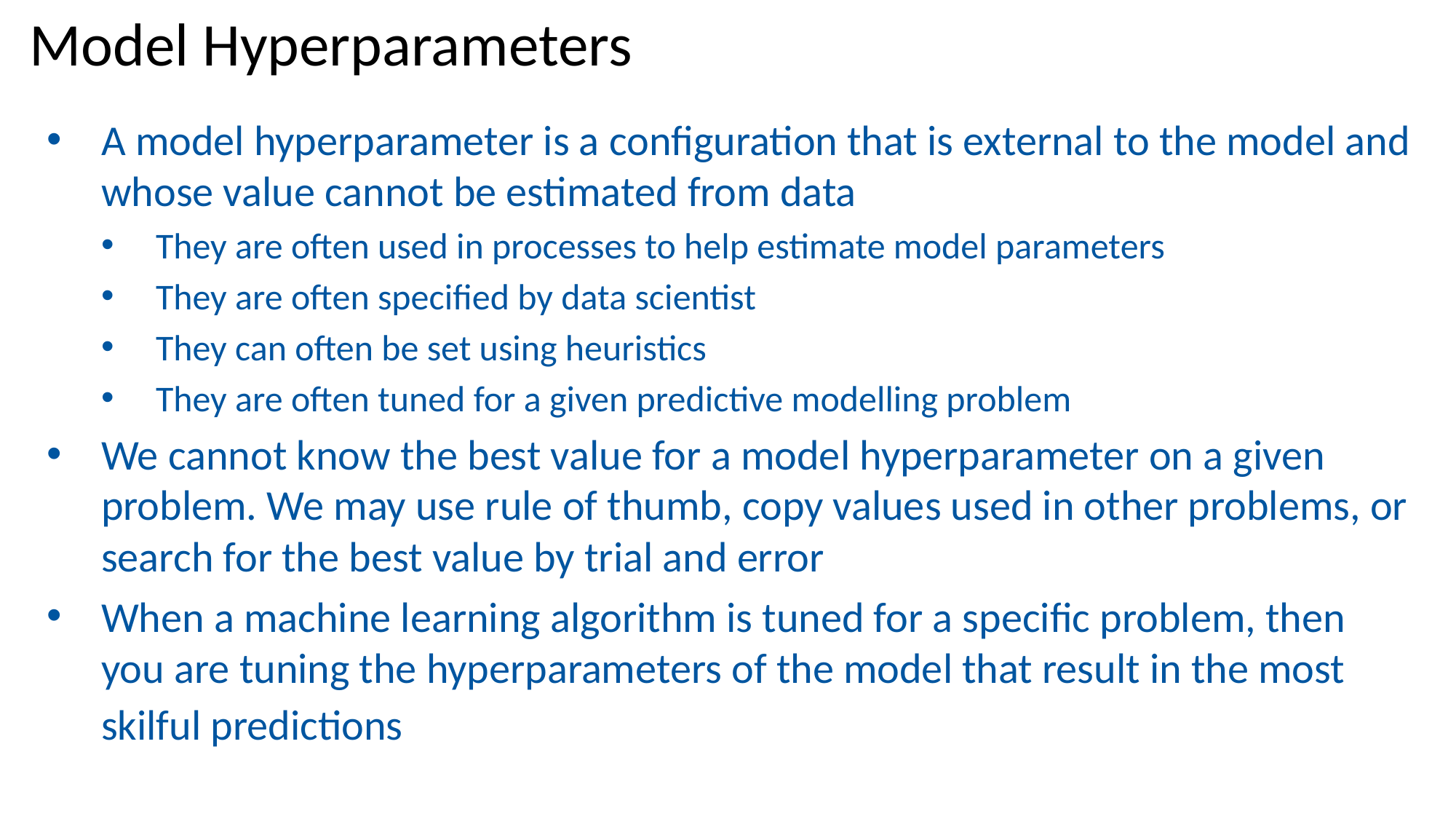

Model Hyperparameters
A model hyperparameter is a configuration that is external to the model and whose value cannot be estimated from data
They are often used in processes to help estimate model parameters
They are often specified by data scientist
They can often be set using heuristics
They are often tuned for a given predictive modelling problem
We cannot know the best value for a model hyperparameter on a given problem. We may use rule of thumb, copy values used in other problems, or search for the best value by trial and error
When a machine learning algorithm is tuned for a specific problem, then you are tuning the hyperparameters of the model that result in the most skilful predictions